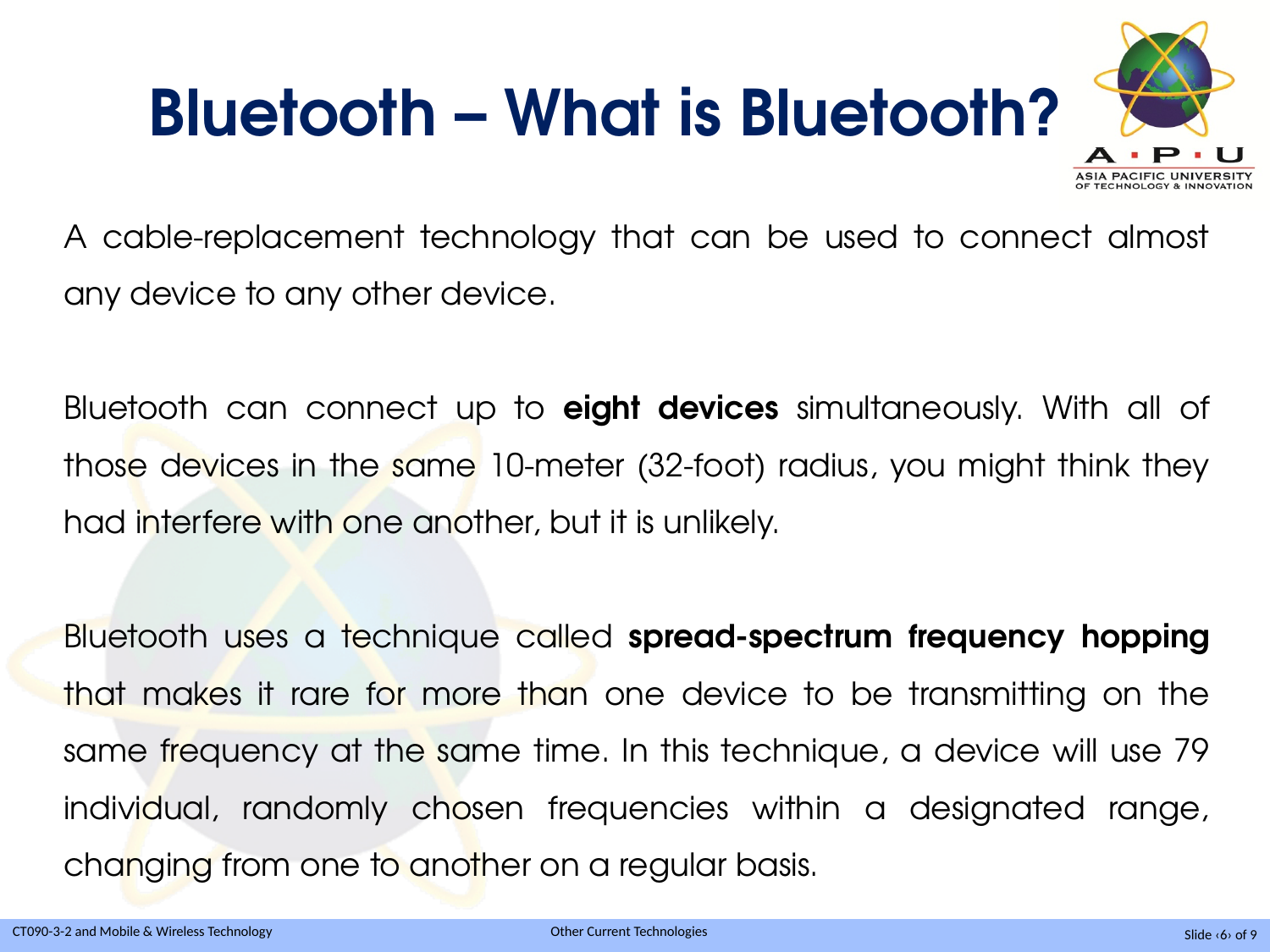

Bluetooth – What is Bluetooth?
A cable-replacement technology that can be used to connect almost any device to any other device.

Bluetooth can connect up to eight devices simultaneously. With all of those devices in the same 10-meter (32-foot) radius, you might think they had interfere with one another, but it is unlikely.

Bluetooth uses a technique called spread-spectrum frequency hopping that makes it rare for more than one device to be transmitting on the same frequency at the same time. In this technique, a device will use 79 individual, randomly chosen frequencies within a designated range, changing from one to another on a regular basis.

Slide ‹6› of 9